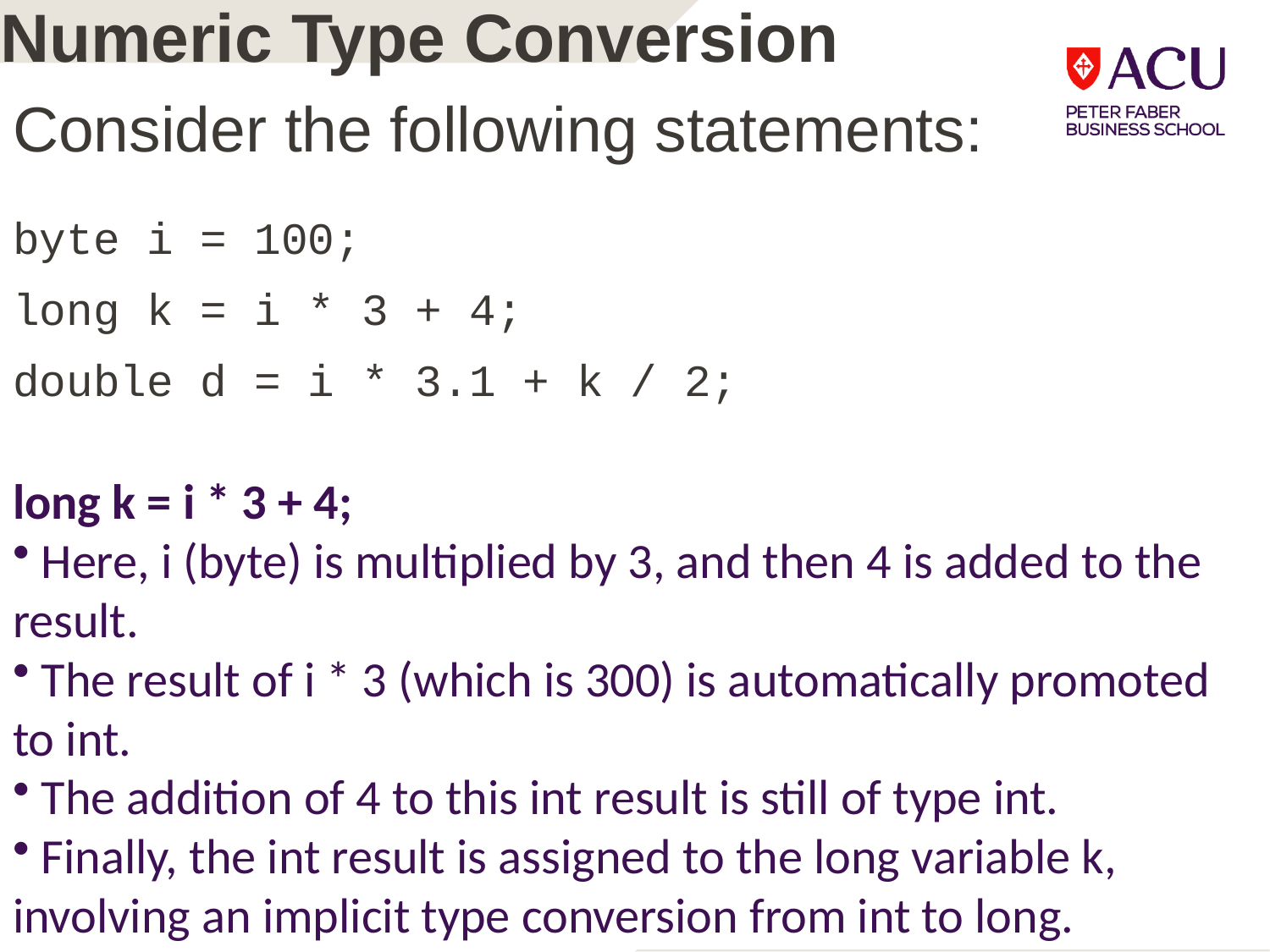

# Numeric Type Conversion
Consider the following statements:
byte i = 100;
long k = i * 3 + 4;
double d = i * 3.1 + k / 2;

long k = i * 3 + 4;
 Here, i (byte) is multiplied by 3, and then 4 is added to the result.
 The result of i * 3 (which is 300) is automatically promoted to int.
 The addition of 4 to this int result is still of type int.
 Finally, the int result is assigned to the long variable k, involving an implicit type conversion from int to long.
73